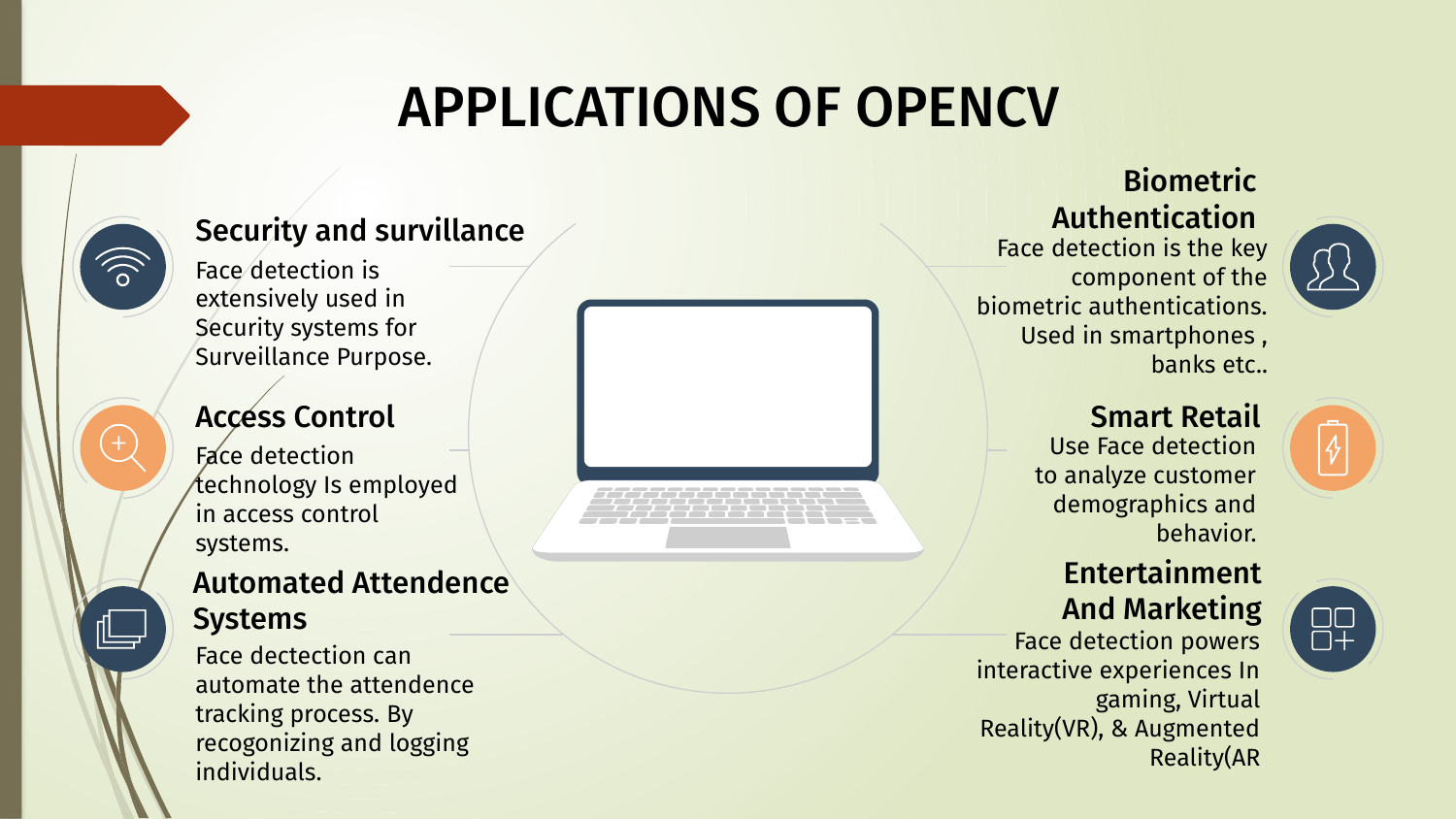

APPLICATIONS OF OPENCV
Biometric Authentication
Security and survillance

Face detection is the key component of the biometric authentications. Used in smartphones , banks etc..

Face detection is extensively used in Security systems for Surveillance Purpose.
Access Control
Smart Retail

Use Face detection to analyze customer demographics and behavior.
Face detection technology Is employed in access control systems.
Entertainment And Marketing
Automated Attendence Systems

Face detection powers interactive experiences In gaming, Virtual Reality(VR), & Augmented Reality(AR
Face dectection can automate the attendence tracking process. By recogonizing and logging individuals.